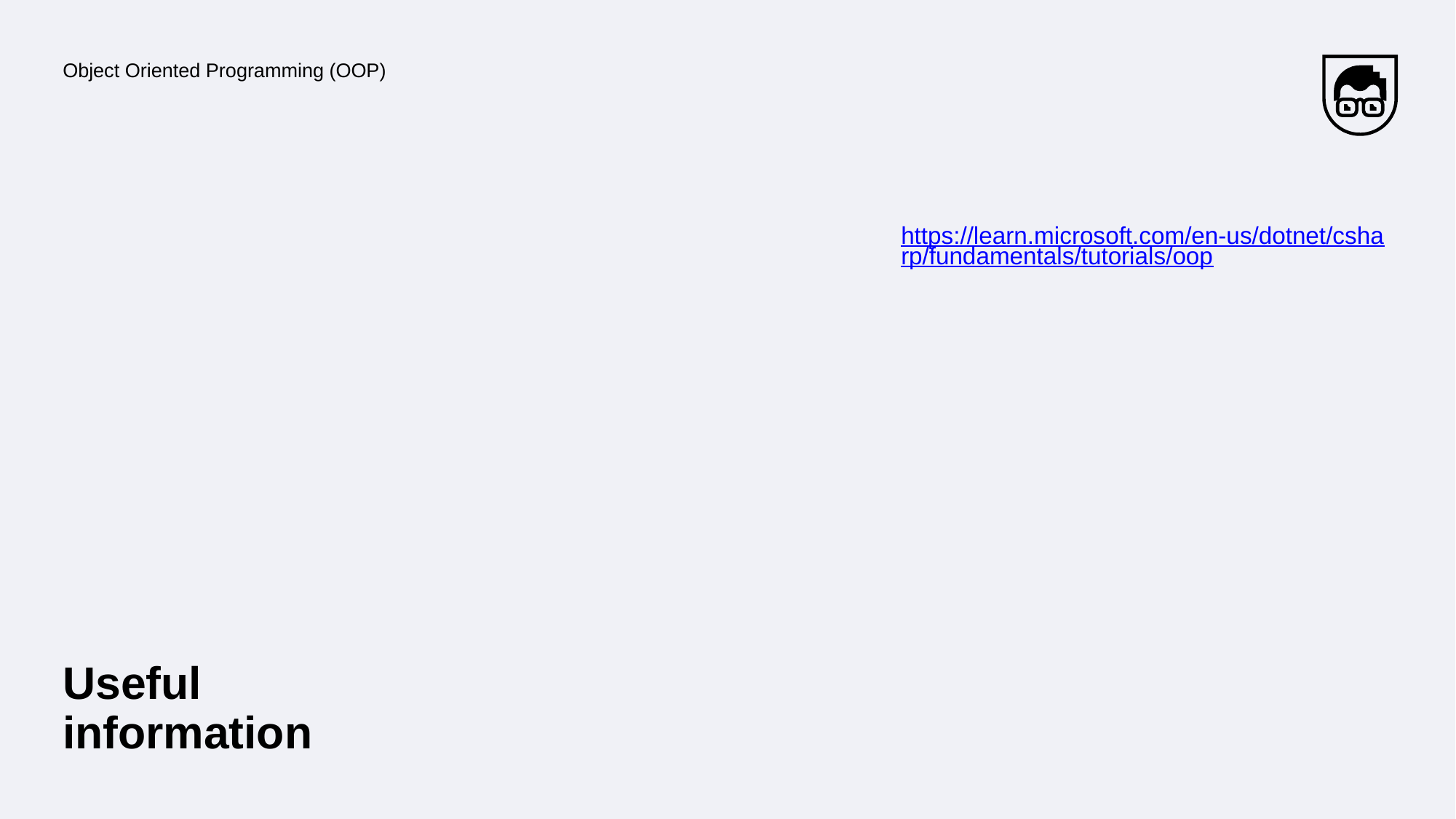

Object Oriented Programming (OOP)
https://learn.microsoft.com/en-us/dotnet/csharp/fundamentals/tutorials/oop

Useful information